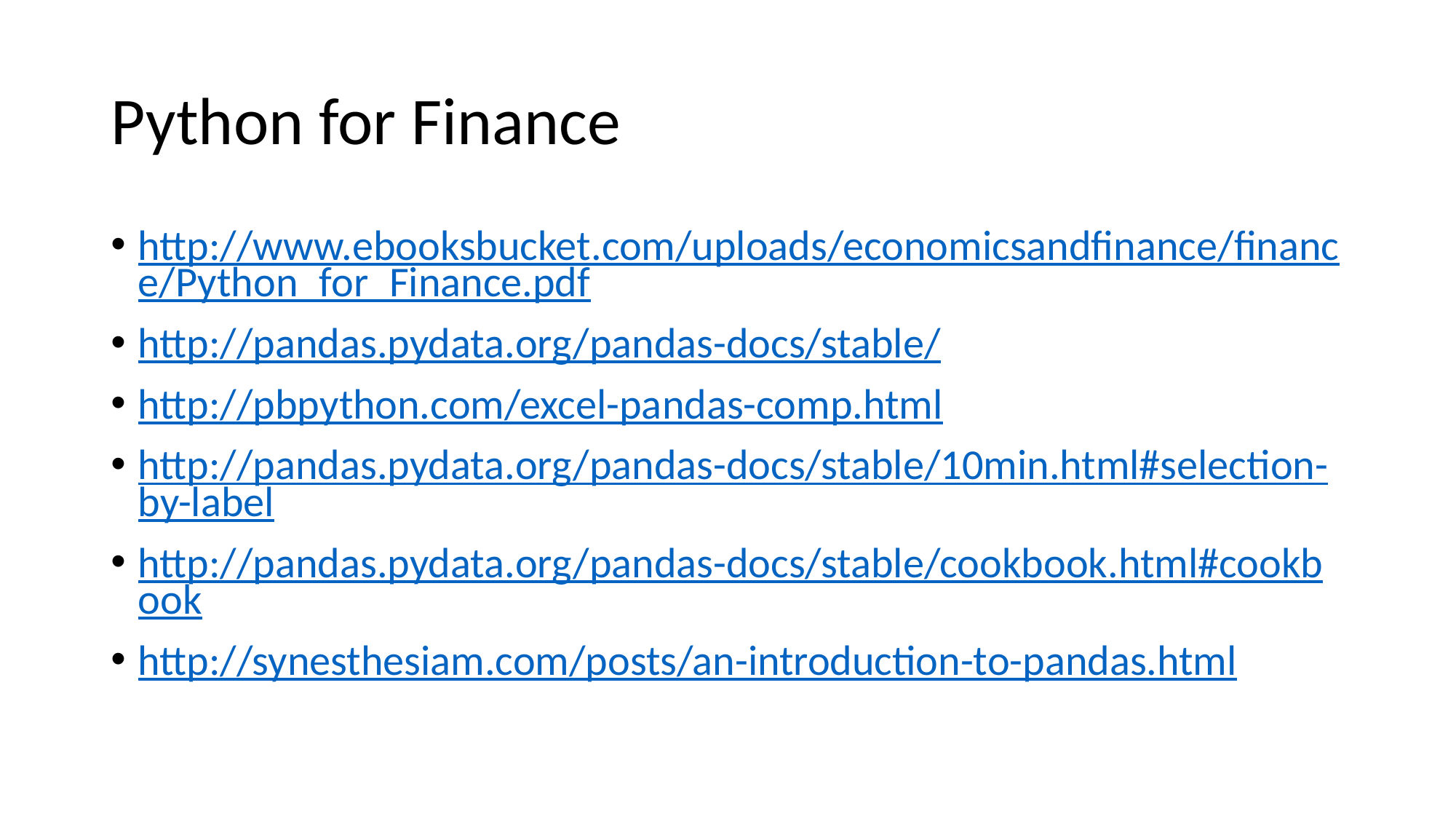

# Python for Finance
http://www.ebooksbucket.com/uploads/economicsandfinance/finance/Python_for_Finance.pdf
http://pandas.pydata.org/pandas-docs/stable/
http://pbpython.com/excel-pandas-comp.html
http://pandas.pydata.org/pandas-docs/stable/10min.html#selection-by-label
http://pandas.pydata.org/pandas-docs/stable/cookbook.html#cookbook
http://synesthesiam.com/posts/an-introduction-to-pandas.html